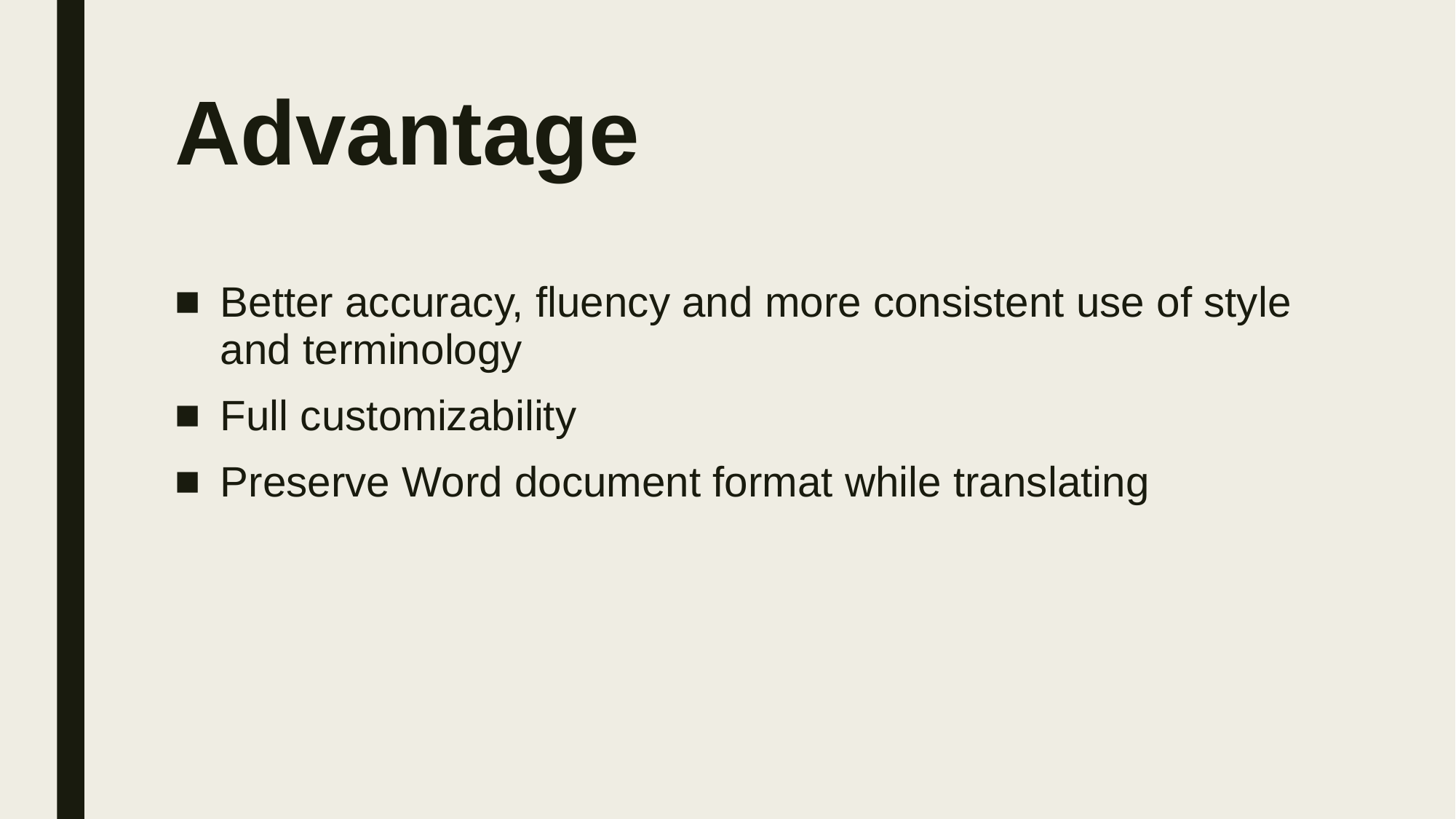

# Advantage
Better accuracy, fluency and more consistent use of style and terminology
Full customizability
Preserve Word document format while translating